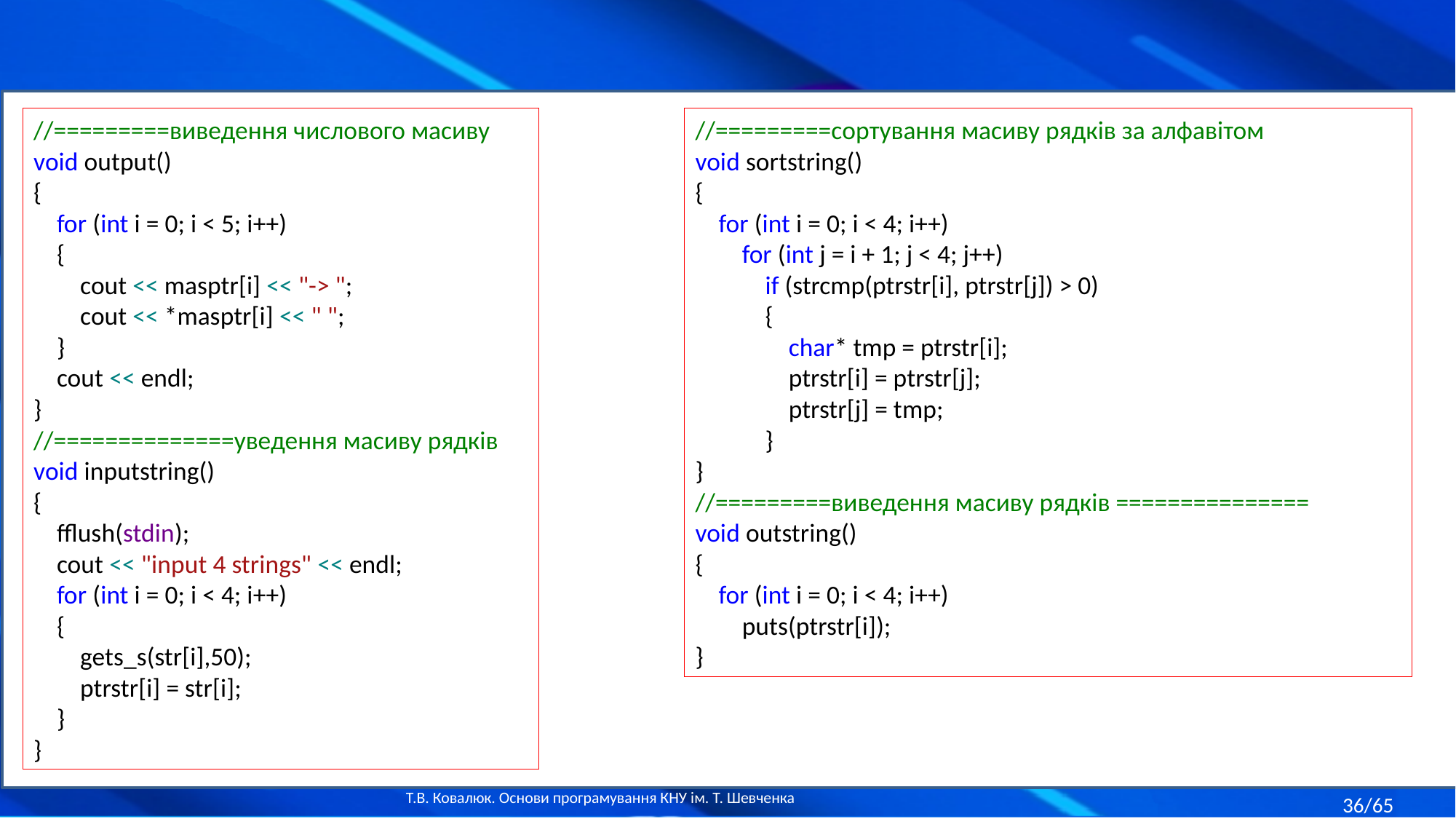

//=========виведення числового масиву
void output()
{
    for (int i = 0; i < 5; i++)
    {
        cout << masptr[i] << "-> ";
        cout << *masptr[i] << " ";
    }
    cout << endl;
}
//==============уведення масиву рядків
void inputstring()
{
    fflush(stdin);
    cout << "input 4 strings" << endl;
    for (int i = 0; i < 4; i++)
    {
        gets_s(str[i],50);
        ptrstr[i] = str[i];
    }
}
//=========сортування масиву рядків за алфавітом
void sortstring()
{
    for (int i = 0; i < 4; i++)
        for (int j = i + 1; j < 4; j++)
            if (strcmp(ptrstr[i], ptrstr[j]) > 0)
            {
                char* tmp = ptrstr[i];
                ptrstr[i] = ptrstr[j];
                ptrstr[j] = tmp;
            }
}
//=========виведення масиву рядків ===============
void outstring()
{
    for (int i = 0; i < 4; i++)
        puts(ptrstr[i]);
}